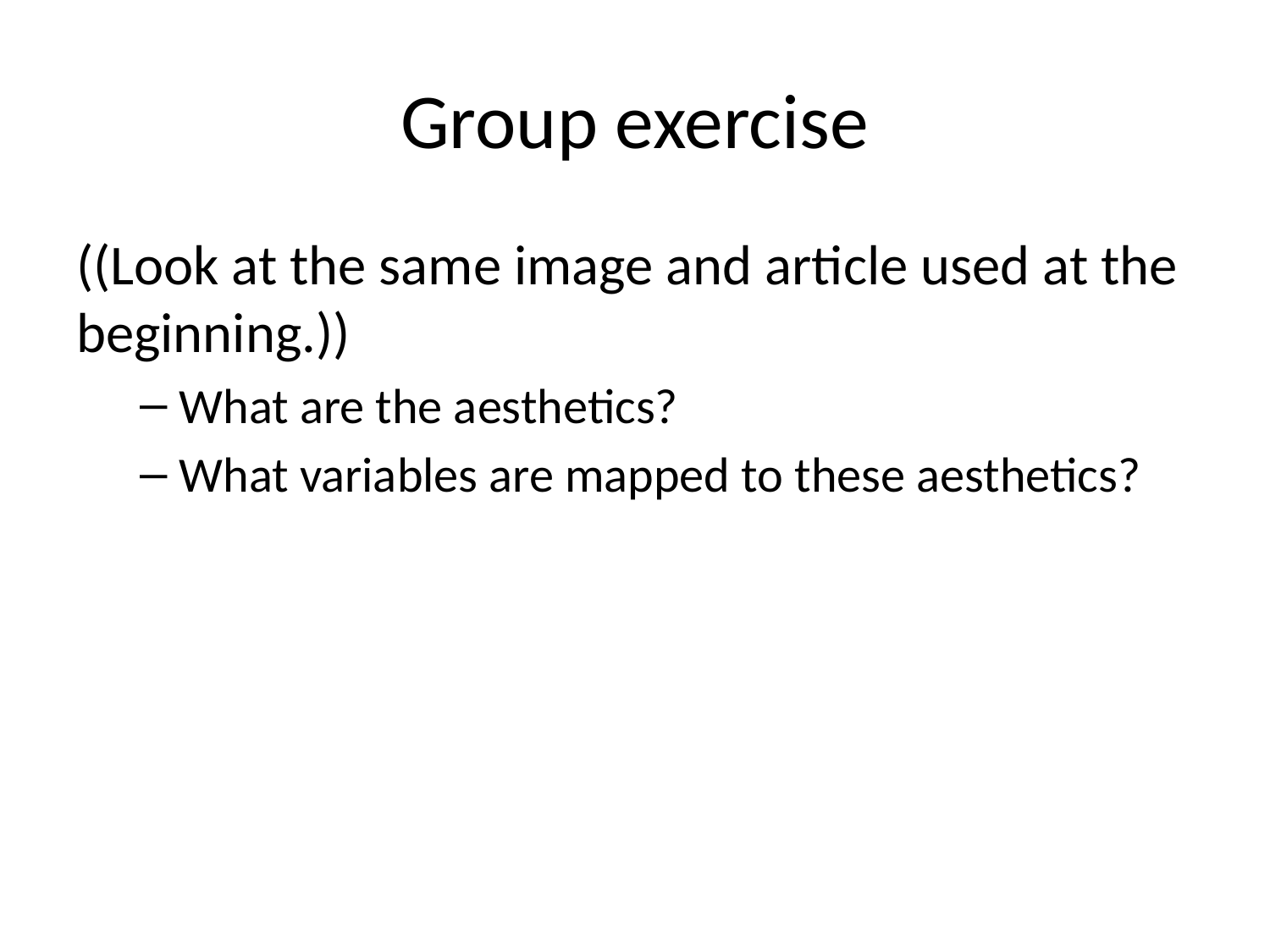

# Group exercise
((Look at the same image and article used at the beginning.))
What are the aesthetics?
What variables are mapped to these aesthetics?